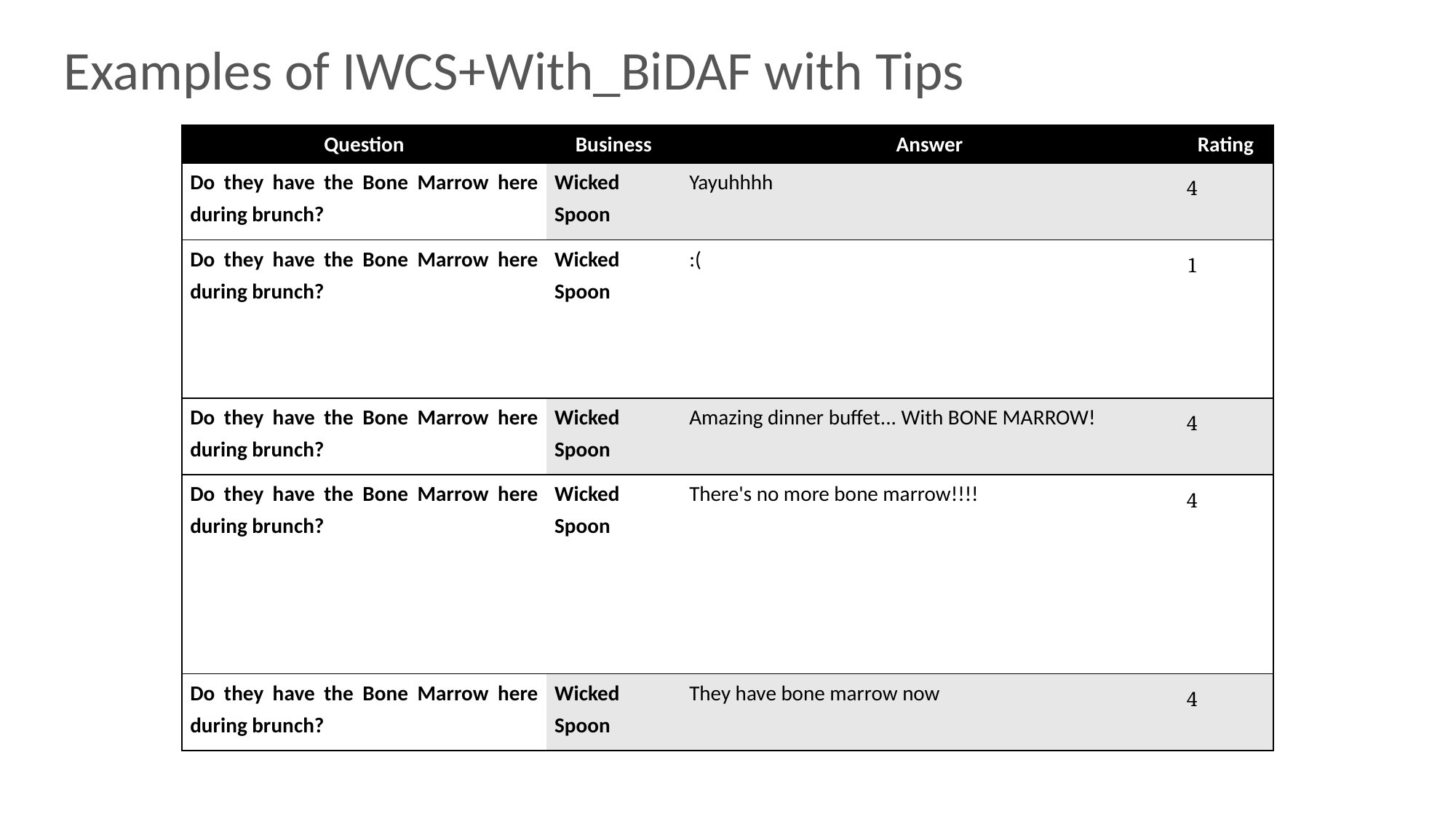

Examples of IWCS+With_BiDAF with Tips
| Question | Business | Answer | Rating |
| --- | --- | --- | --- |
| Do they have the Bone Marrow here during brunch? | Wicked Spoon | Yayuhhhh | 4 |
| Do they have the Bone Marrow here during brunch? | Wicked Spoon | :( | 1 |
| Do they have the Bone Marrow here during brunch? | Wicked Spoon | Amazing dinner buffet... With BONE MARROW! | 4 |
| Do they have the Bone Marrow here during brunch? | Wicked Spoon | There's no more bone marrow!!!! | 4 |
| Do they have the Bone Marrow here during brunch? | Wicked Spoon | They have bone marrow now | 4 |